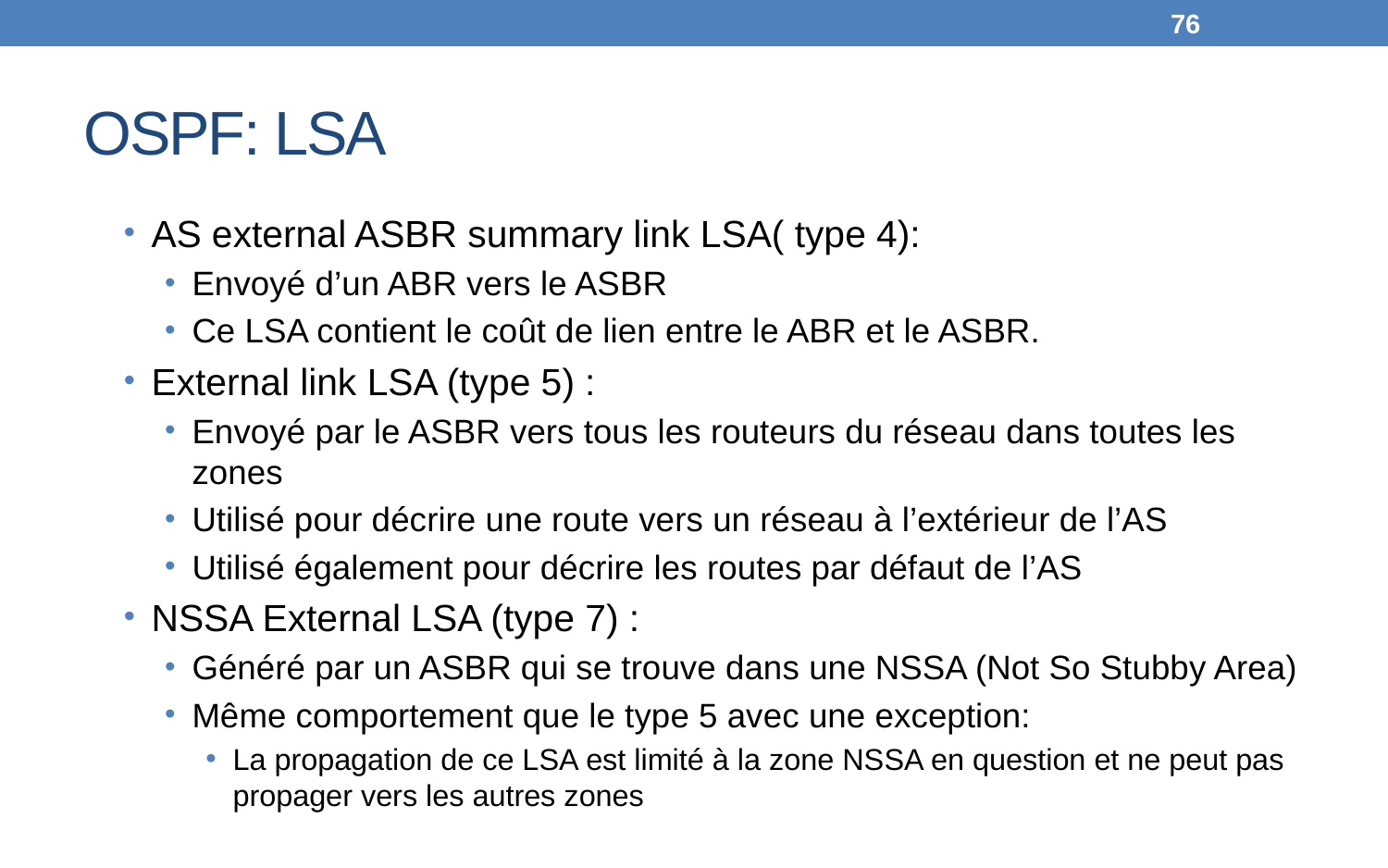

76
# OSPF: LSA
AS external ASBR summary link LSA( type 4):
Envoyé d’un ABR vers le ASBR
Ce LSA contient le coût de lien entre le ABR et le ASBR.
External link LSA (type 5) :
Envoyé par le ASBR vers tous les routeurs du réseau dans toutes les zones
Utilisé pour décrire une route vers un réseau à l’extérieur de l’AS
Utilisé également pour décrire les routes par défaut de l’AS
NSSA External LSA (type 7) :
Généré par un ASBR qui se trouve dans une NSSA (Not So Stubby Area)
Même comportement que le type 5 avec une exception:
La propagation de ce LSA est limité à la zone NSSA en question et ne peut pas propager vers les autres zones